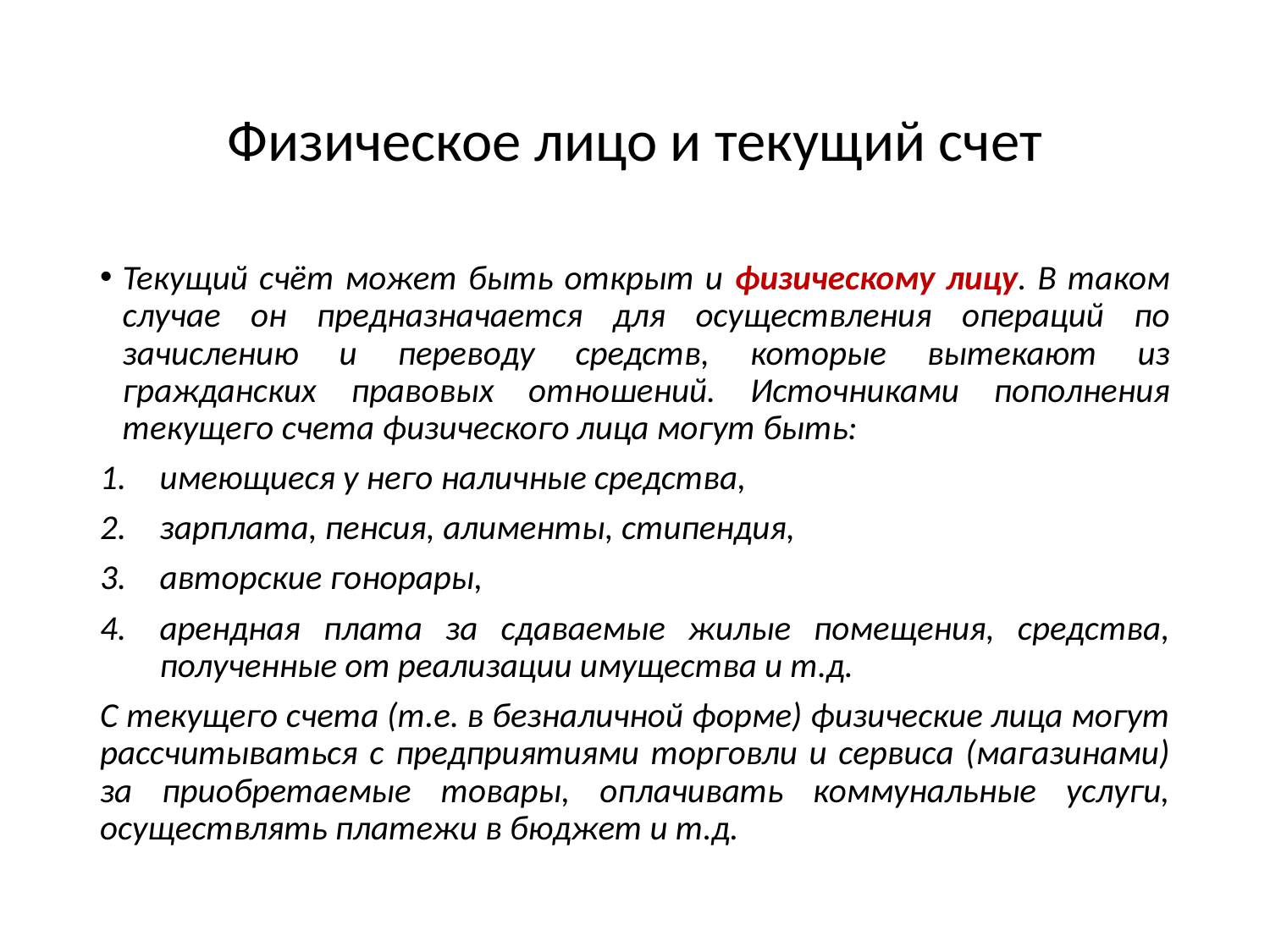

# Физическое лицо и текущий счет
Текущий счёт может быть открыт и физическому лицу. В таком случае он предназначается для осуществления операций по зачислению и переводу средств, которые вытекают из гражданских правовых отношений. Источниками пополнения текущего счета физического лица могут быть:
имеющиеся у него наличные средства,
зарплата, пенсия, алименты, стипендия,
авторские гонорары,
арендная плата за сдаваемые жилые помещения, средства, полученные от реализации имущества и т.д.
С текущего счета (т.е. в безналичной форме) физические лица могут рассчитываться с предприятиями торговли и сервиса (магазинами) за приобретаемые товары, оплачивать коммунальные услуги, осуществлять платежи в бюджет и т.д.